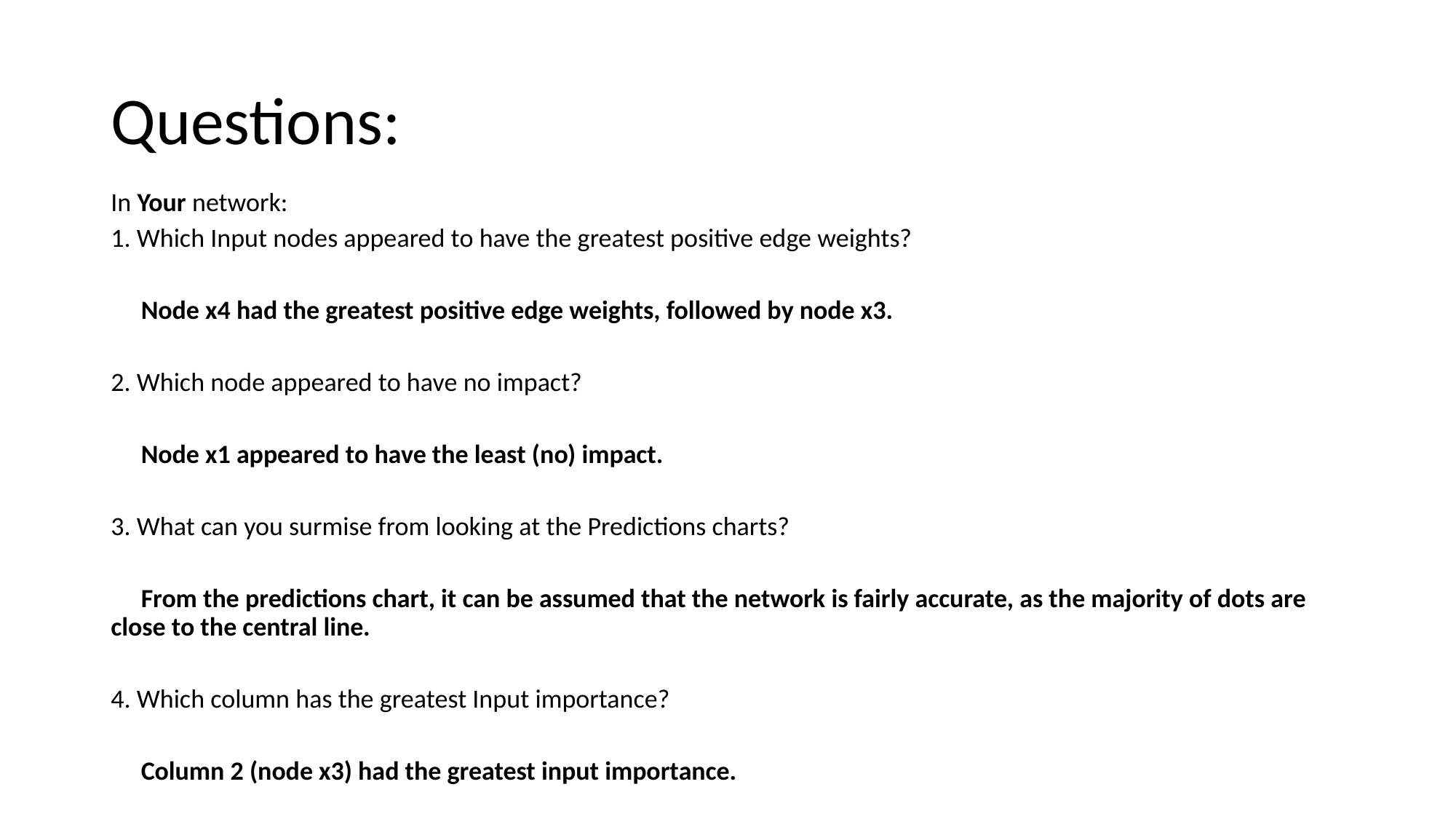

# Questions:
In Your network:
1. Which Input nodes appeared to have the greatest positive edge weights?

     Node x4 had the greatest positive edge weights, followed by node x3.

2. Which node appeared to have no impact?

     Node x1 appeared to have the least (no) impact.

3. What can you surmise from looking at the Predictions charts?

     From the predictions chart, it can be assumed that the network is fairly accurate, as the majority of dots are close to the central line.

4. Which column has the greatest Input importance?

     Column 2 (node x3) had the greatest input importance.